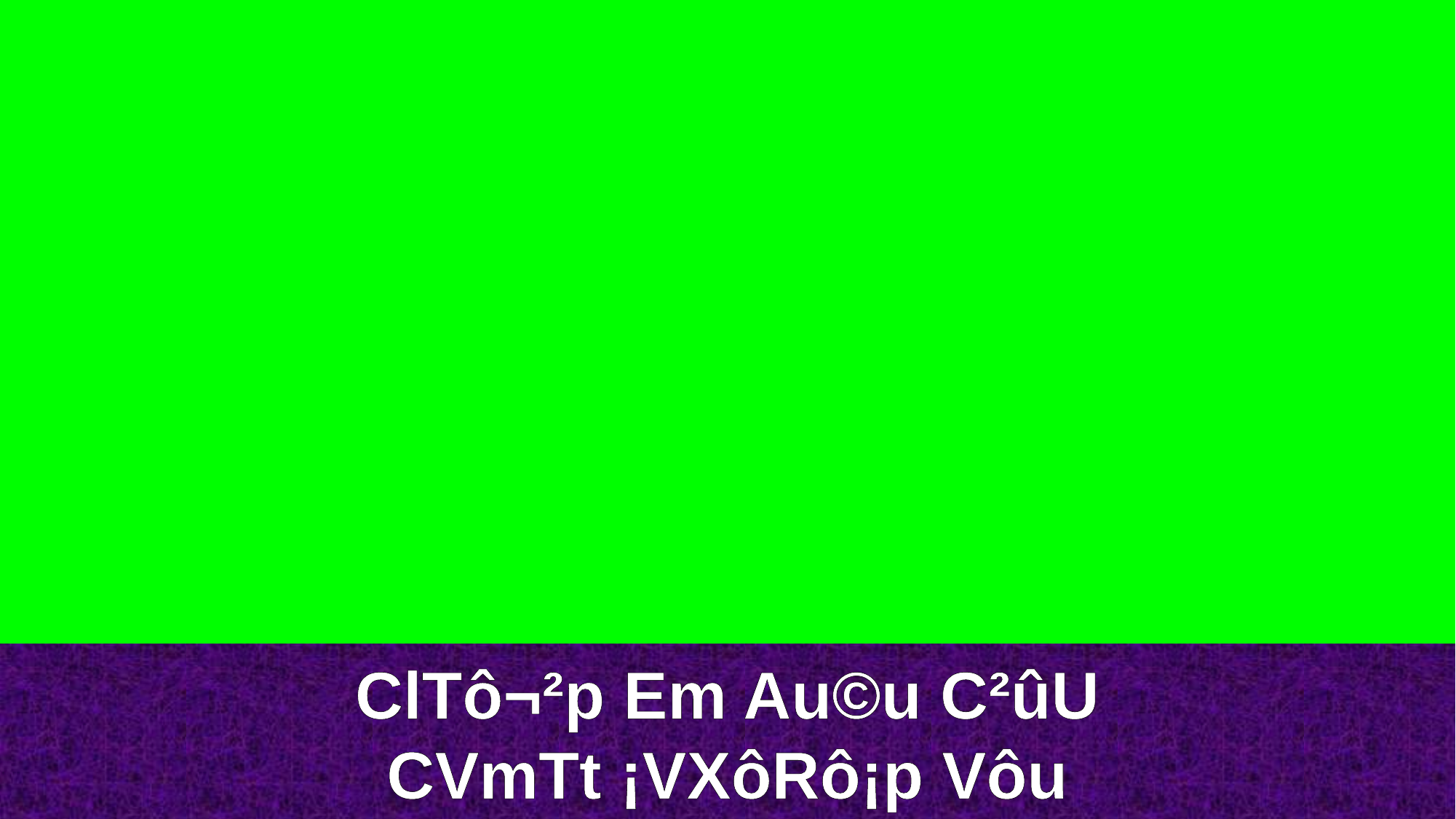

ClTô¬²p Em Au©u C²ûU
CVmTt ¡VXôRô¡p Vôu